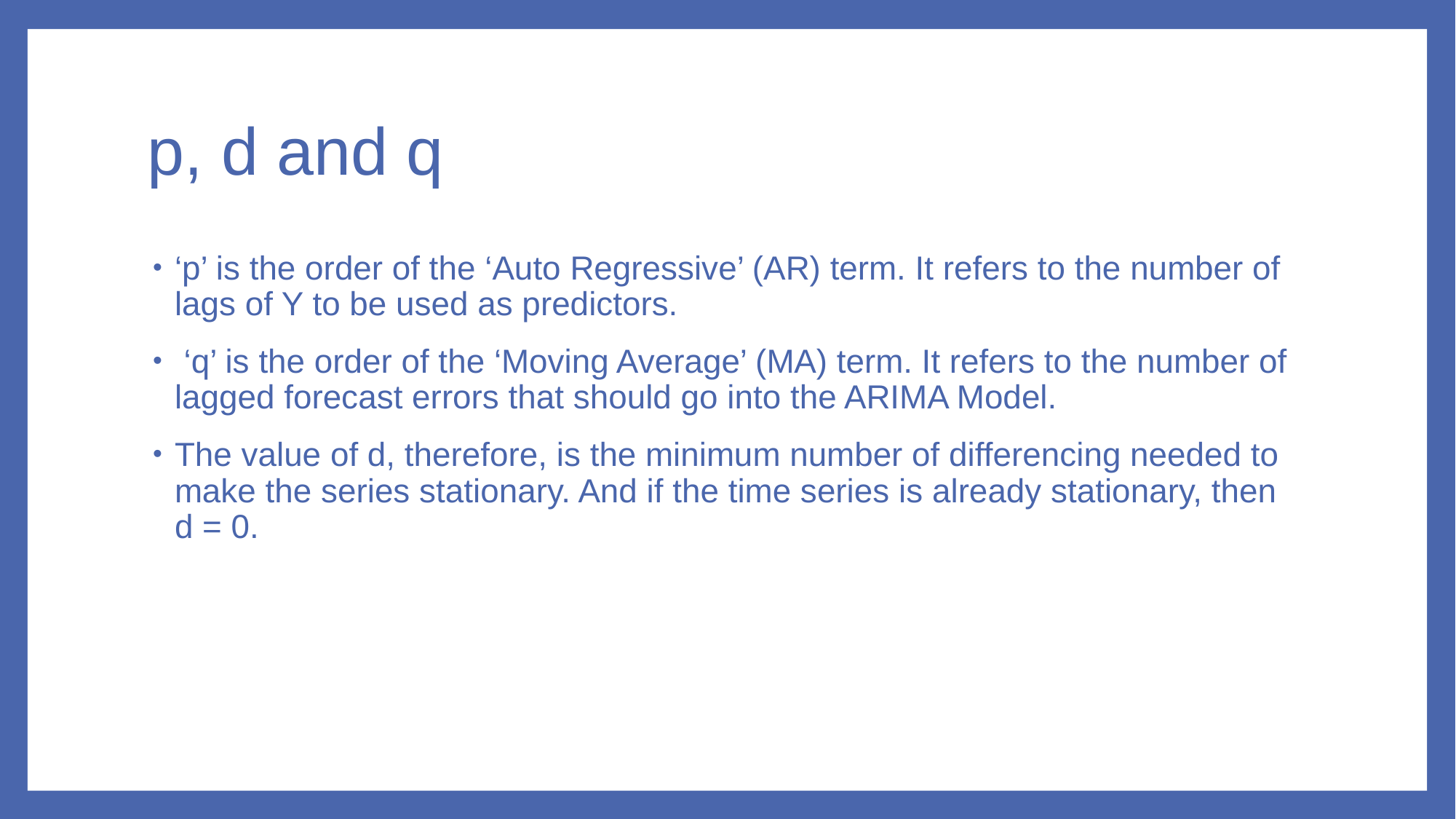

# p, d and q
‘p’ is the order of the ‘Auto Regressive’ (AR) term. It refers to the number of lags of Y to be used as predictors.
 ‘q’ is the order of the ‘Moving Average’ (MA) term. It refers to the number of lagged forecast errors that should go into the ARIMA Model.
The value of d, therefore, is the minimum number of differencing needed to make the series stationary. And if the time series is already stationary, then d = 0.